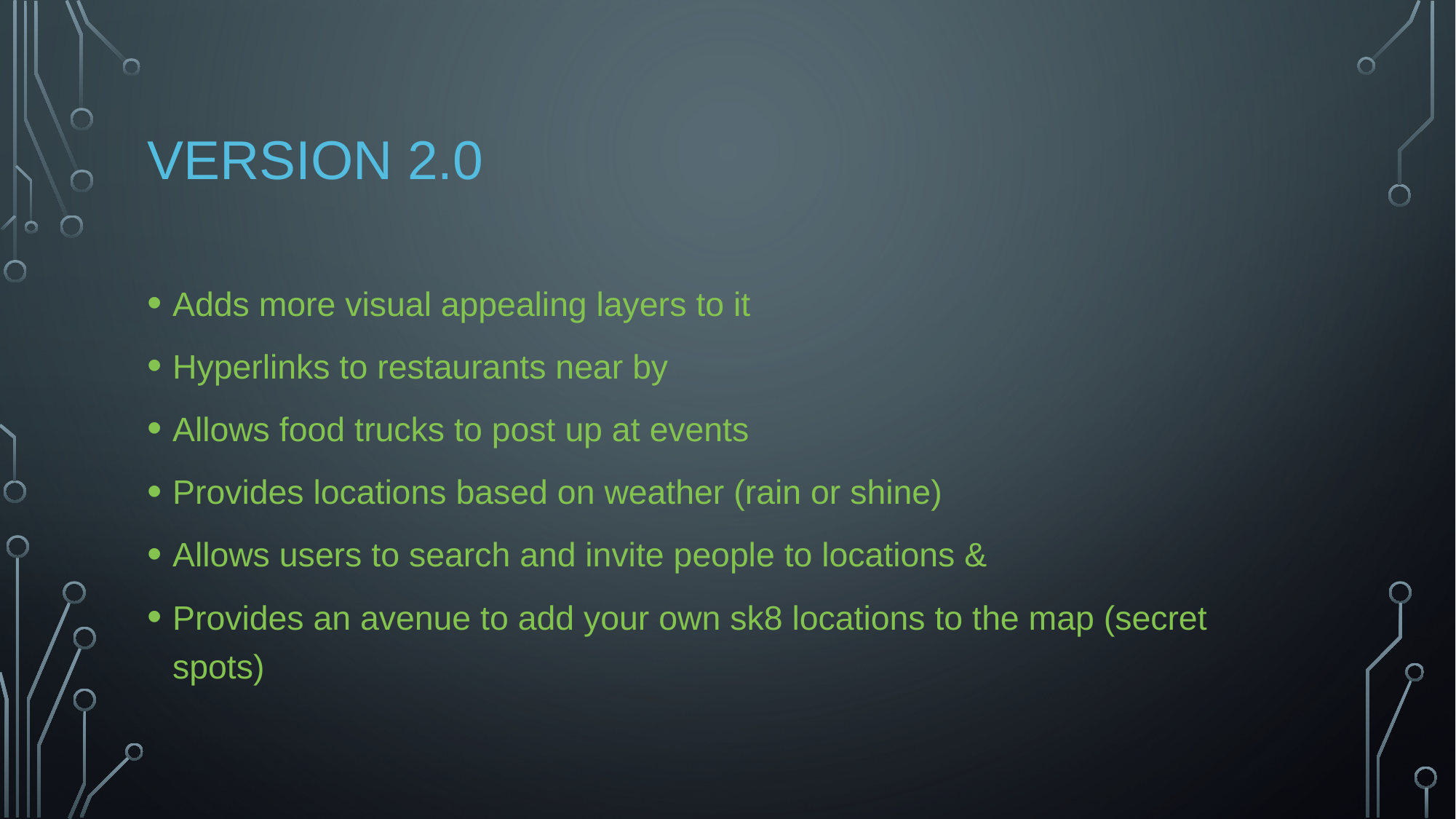

# Version 2.0
Adds more visual appealing layers to it
Hyperlinks to restaurants near by
Allows food trucks to post up at events
Provides locations based on weather (rain or shine)
Allows users to search and invite people to locations &
Provides an avenue to add your own sk8 locations to the map (secret spots)